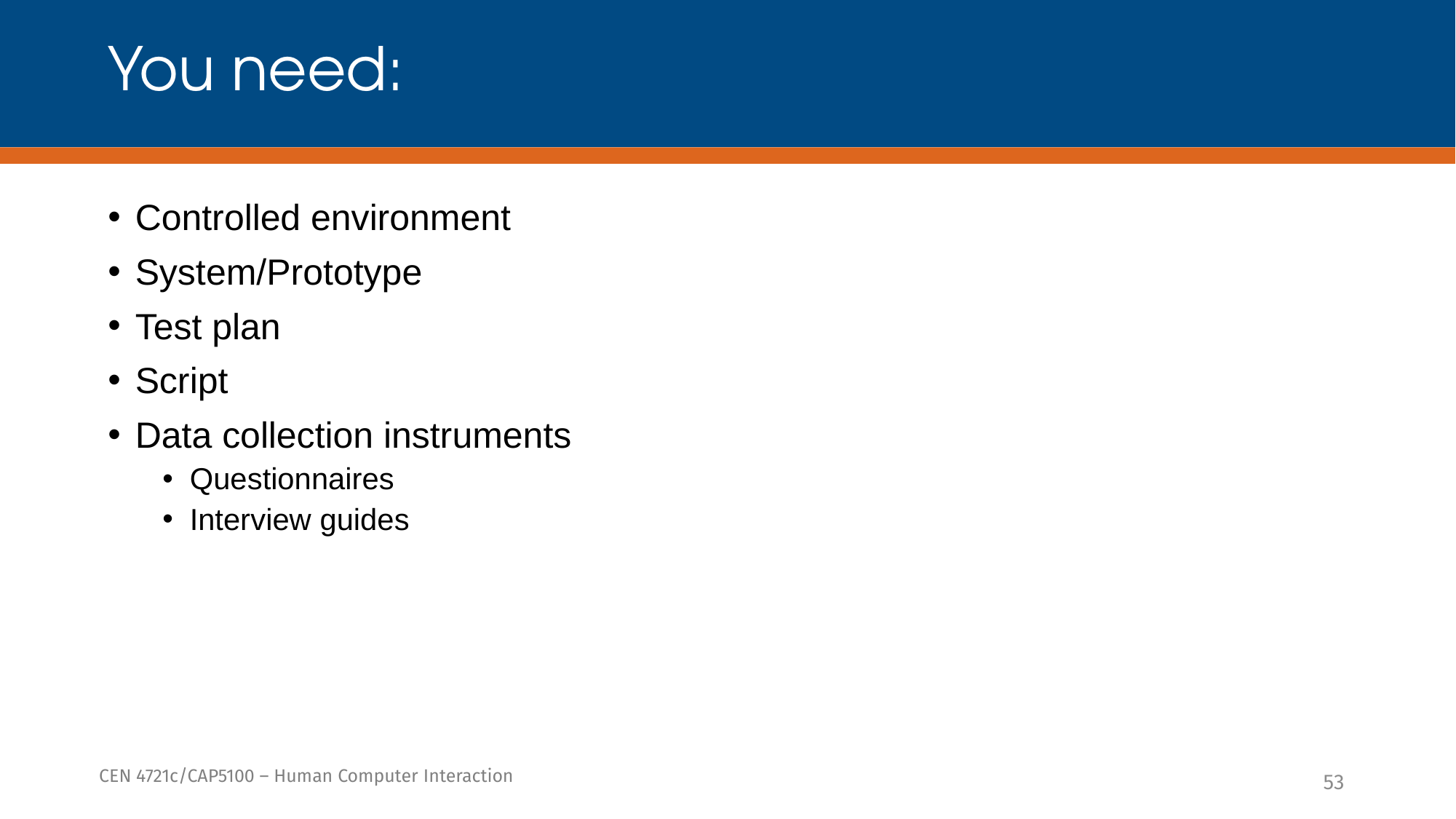

# You need:
Controlled environment
System/Prototype
Test plan
Script
Data collection instruments
Questionnaires
Interview guides

53